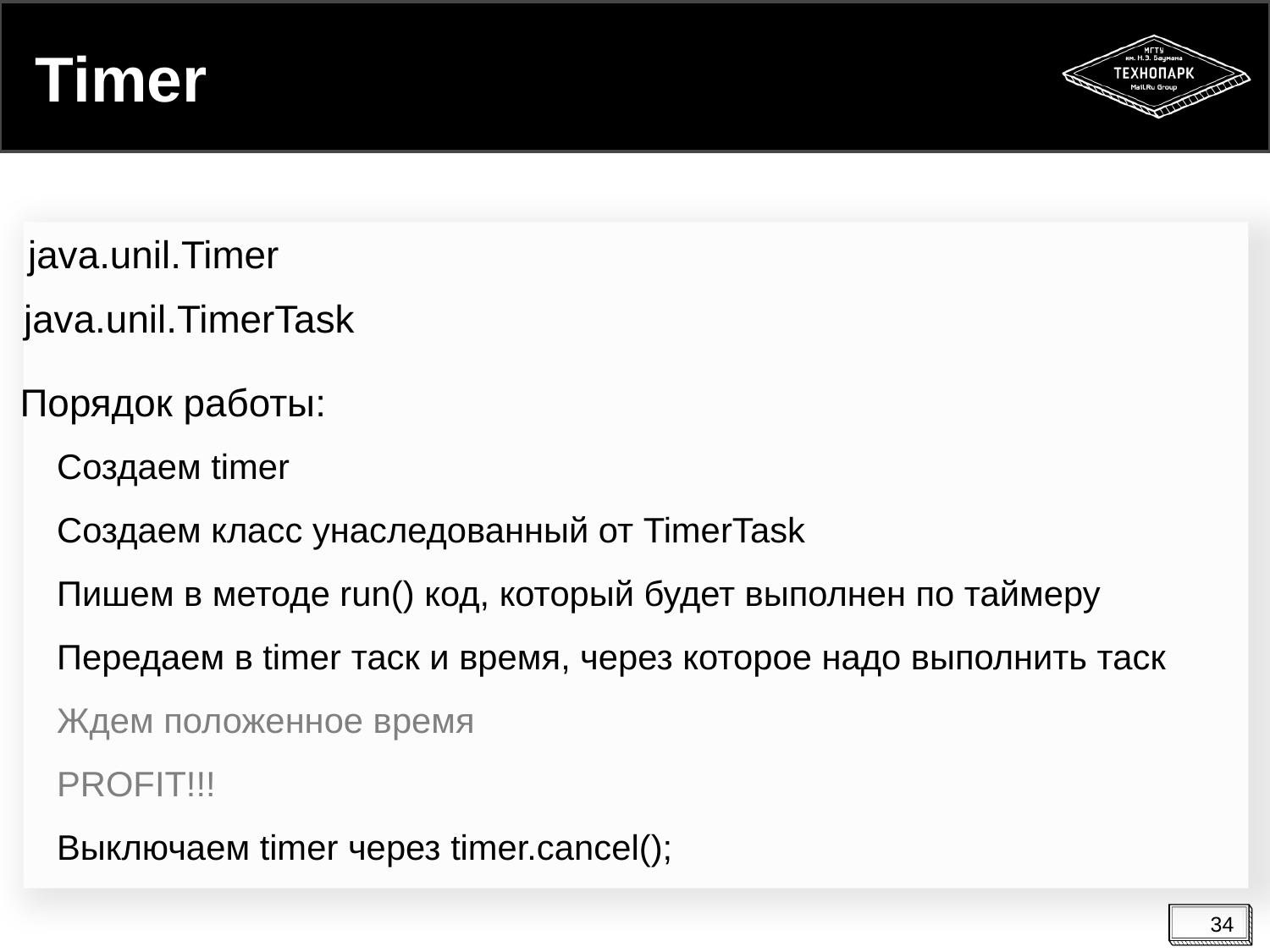

# Timer

java.unil.Timer
java.unil.TimerTask
Порядок работы:
Создаем timer
Создаем класс унаследованный от TimerTask
Пишем в методе run() код, который будет выполнен по таймеру
Передаем в timer таск и время, через которое надо выполнить таск
Ждем положенное время
PROFIT!!!
Выключаем timer через timer.cancel();
34